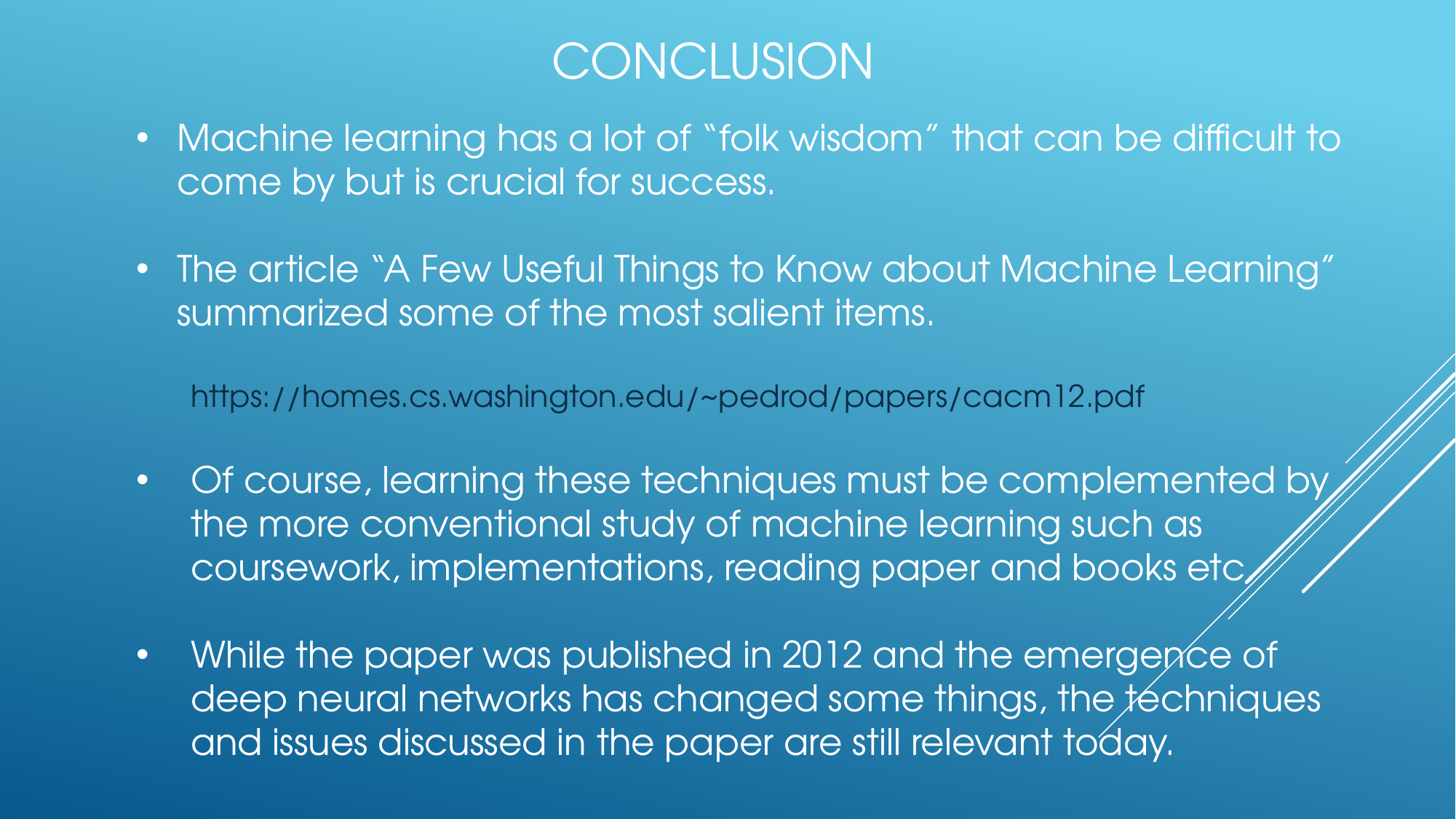

# Conclusion
Machine learning has a lot of “folk wisdom” that can be difficult to come by but is crucial for success.

The article “A Few Useful Things to Know about Machine Learning” summarized some of the most salient items.

https://homes.cs.washington.edu/~pedrod/papers/cacm12.pdf

Of course, learning these techniques must be complemented by the more conventional study of machine learning such as coursework, implementations, reading paper and books etc.

While the paper was published in 2012 and the emergence of deep neural networks has changed some things, the techniques and issues discussed in the paper are still relevant today.